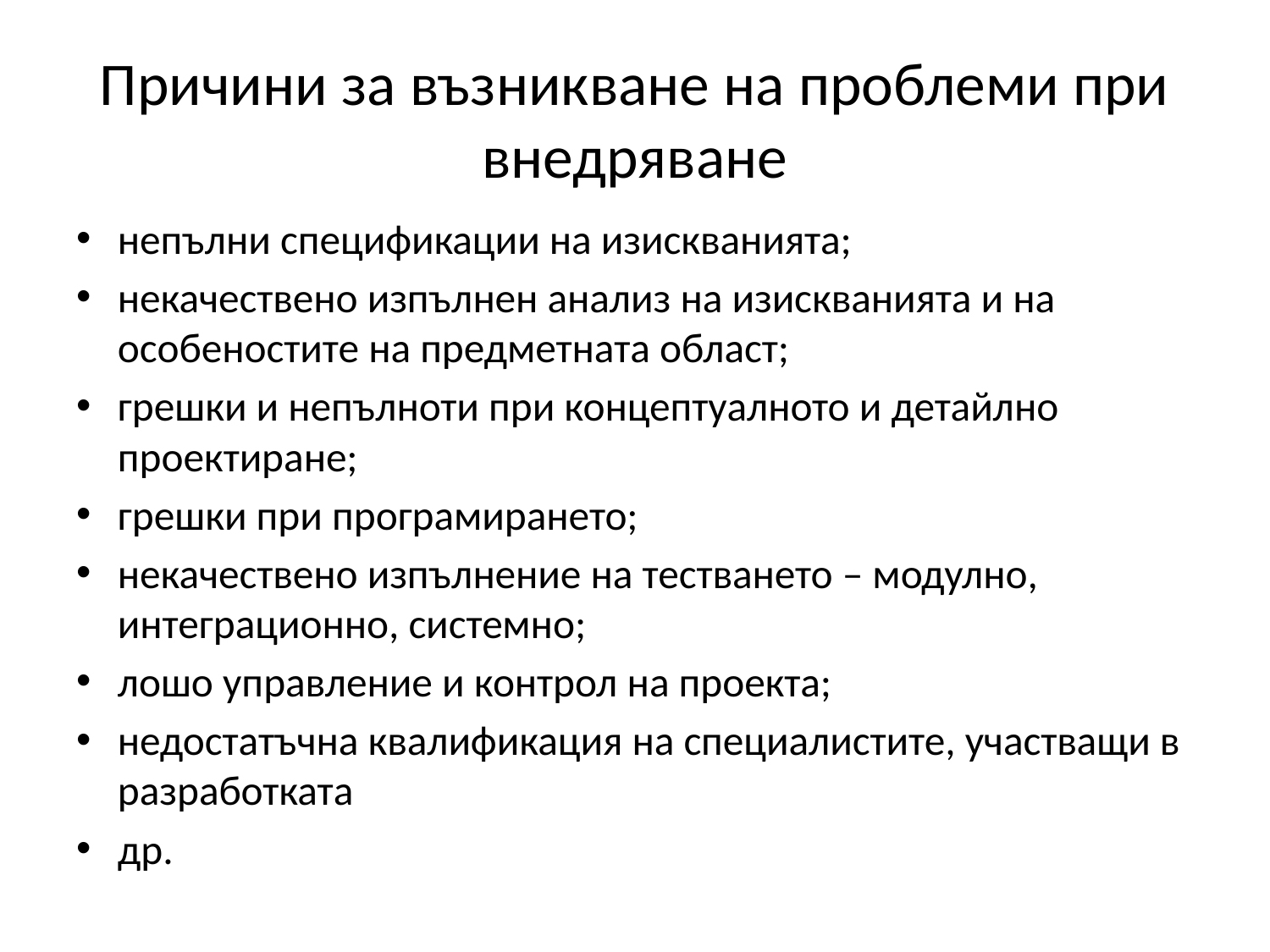

# Причини за възникване на проблеми при внедряване
непълни спецификации на изискванията;
некачествено изпълнен анализ на изискванията и на особеностите на предметната област;
грешки и непълноти при концептуалното и детайлно проектиране;
грешки при програмирането;
некачествено изпълнение на тестването – модулно, интеграционно, системно;
лошо управление и контрол на проекта;
недостатъчна квалификация на специалистите, участващи в разработката
др.